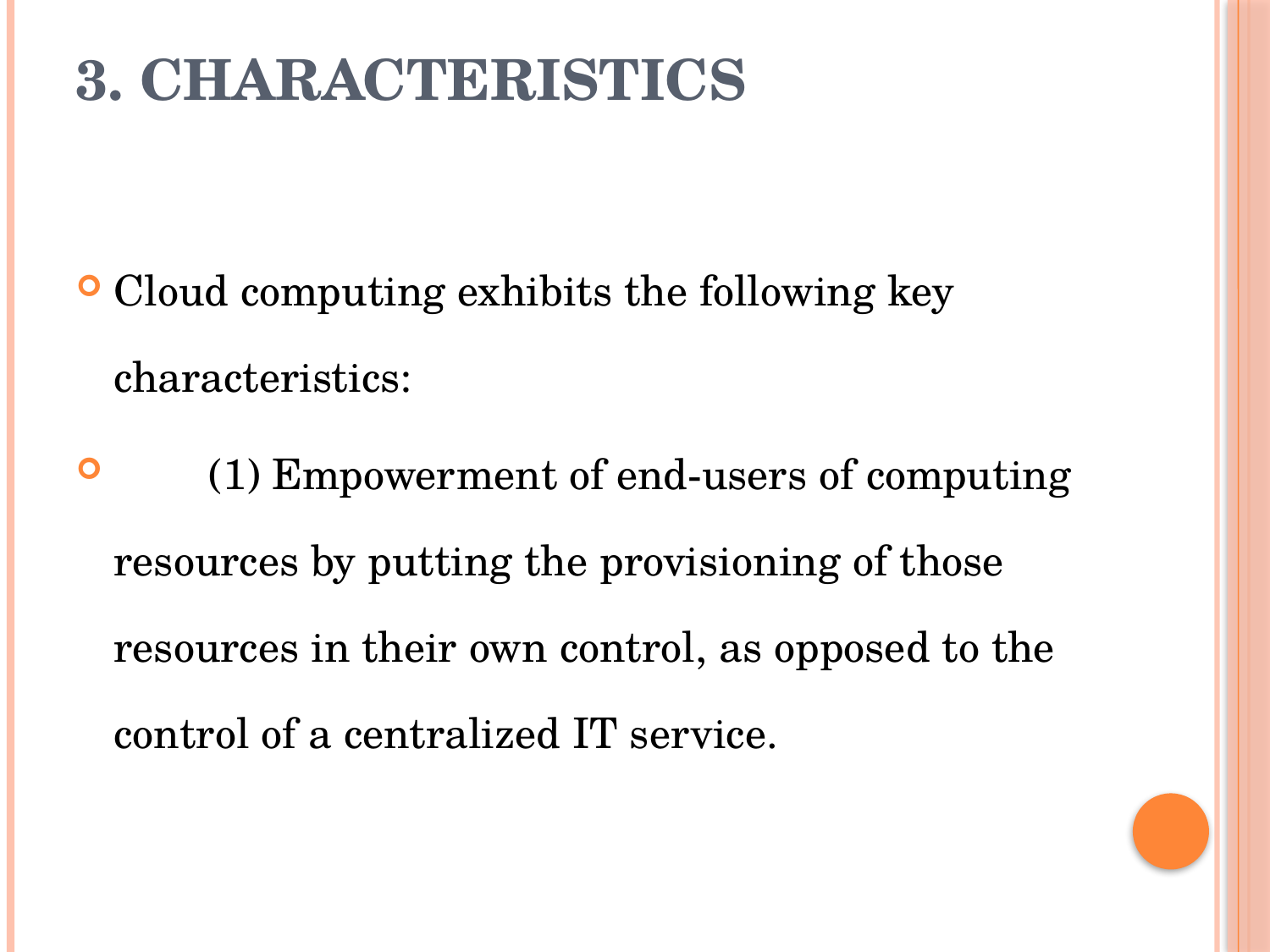

# 3. Characteristics
Cloud computing exhibits the following key characteristics:
        (1) Empowerment of end-users of computing resources by putting the provisioning of those resources in their own control, as opposed to the control of a centralized IT service.